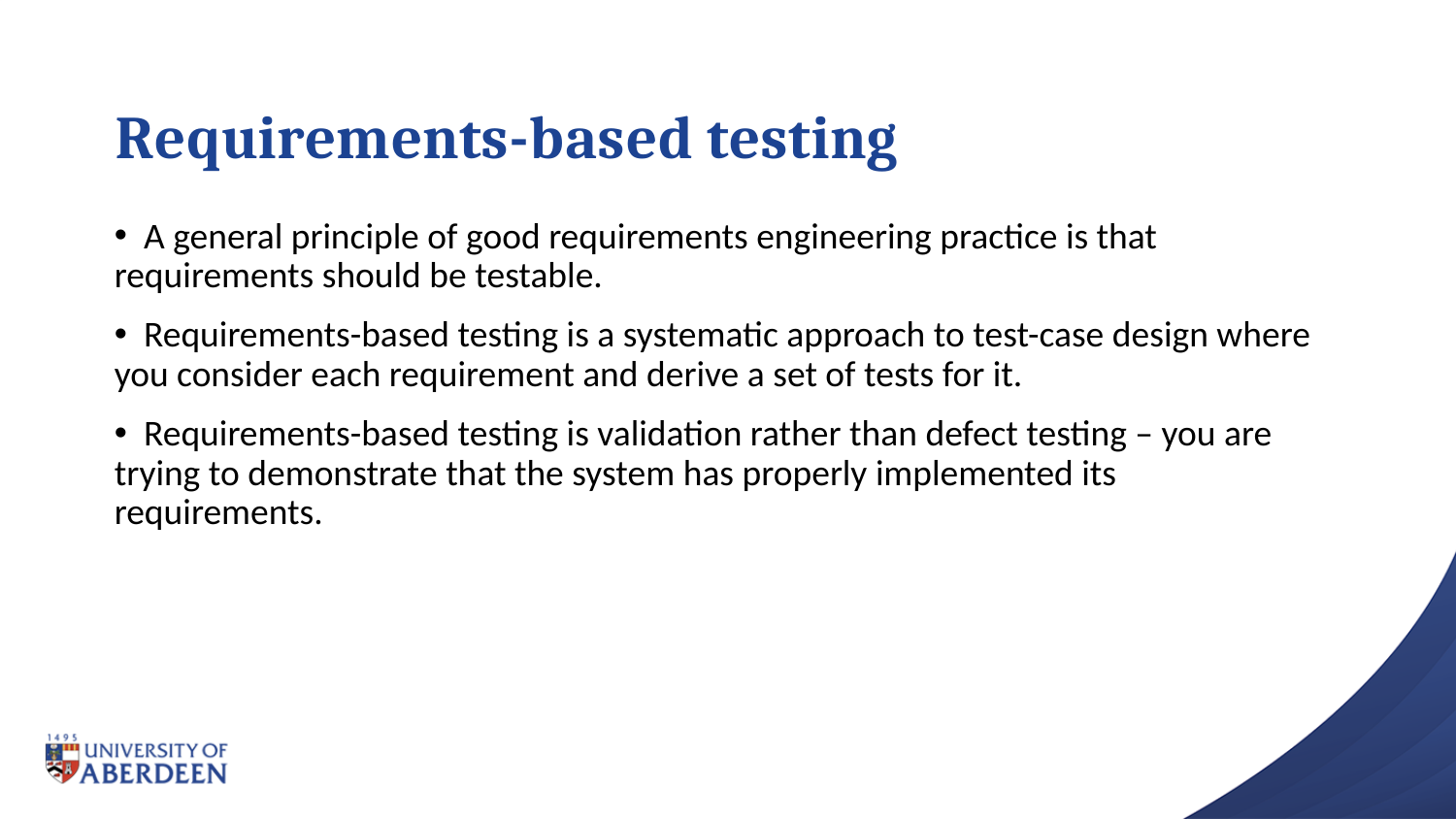

# Requirements-based testing
  A general principle of good requirements engineering practice is that requirements should be testable.
  Requirements-based testing is a systematic approach to test-case design where you consider each requirement and derive a set of tests for it.
  Requirements-based testing is validation rather than defect testing – you are trying to demonstrate that the system has properly implemented its requirements.